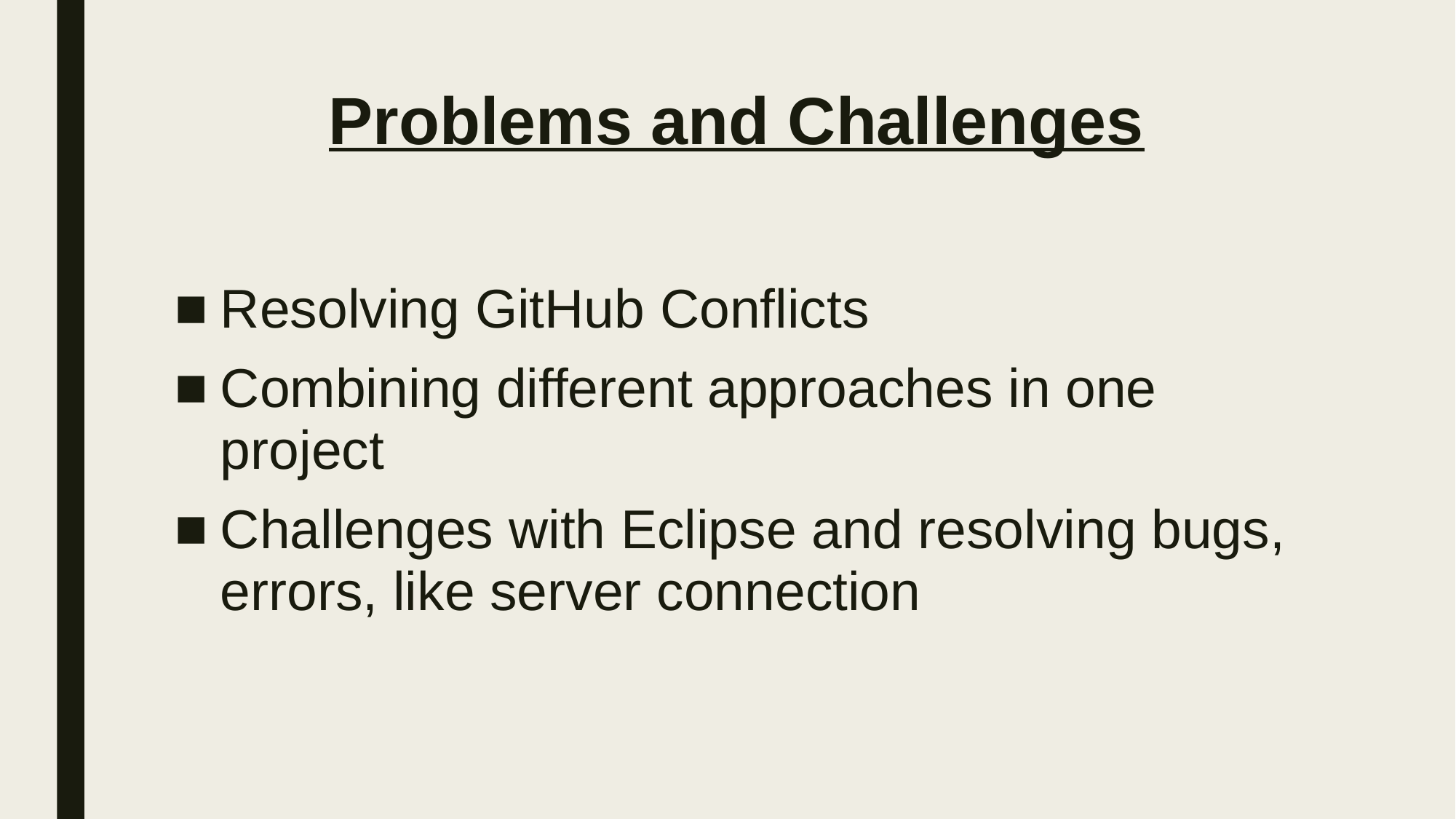

# Problems and Challenges
Resolving GitHub Conflicts
Combining different approaches in one project
Challenges with Eclipse and resolving bugs, errors, like server connection